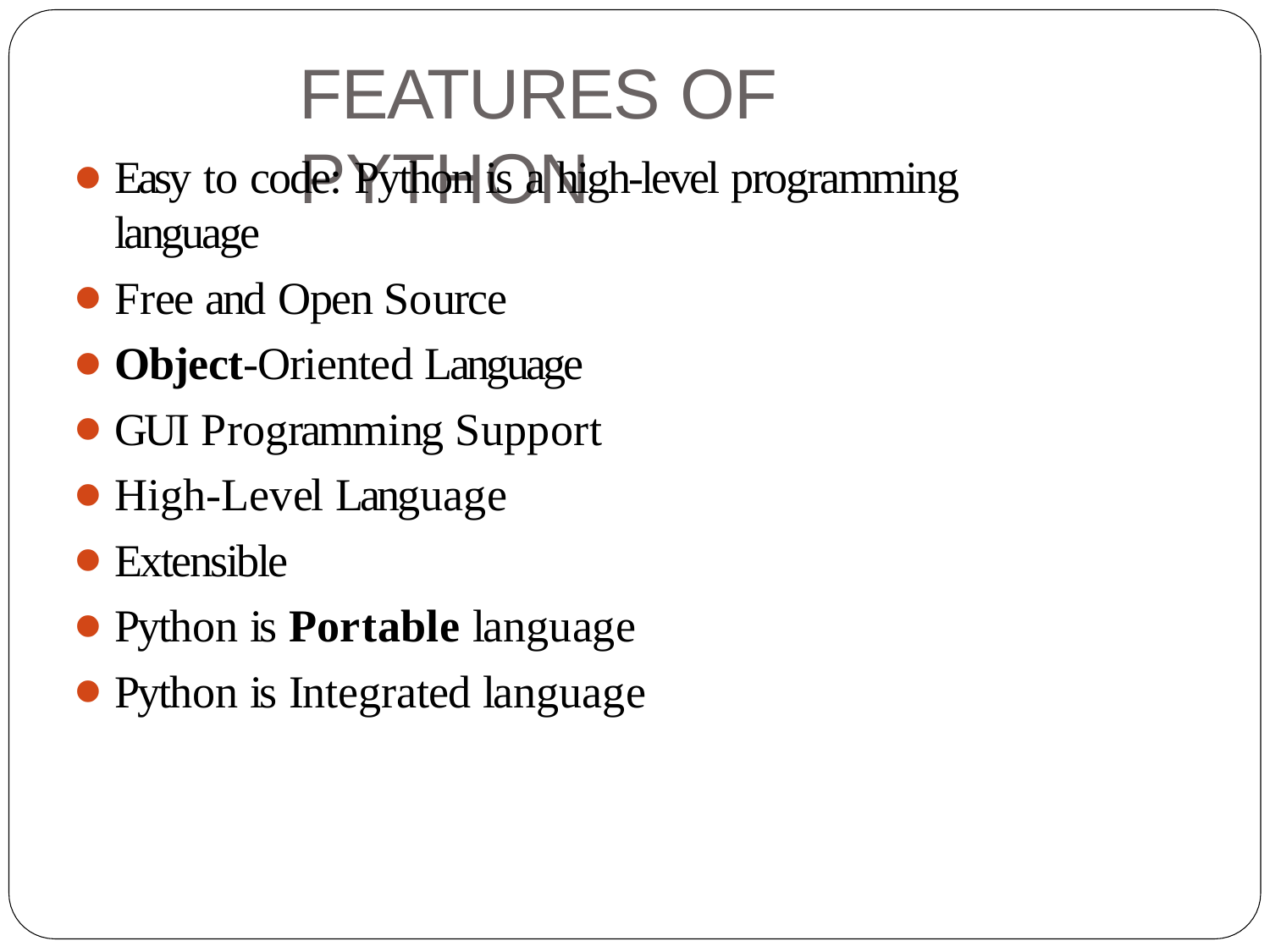

# FEATURES OF PYTHON
Easy to code: Python is a high-level programming language
Free and Open Source
Object-Oriented Language
GUI Programming Support
High-Level Language
Extensible
Python is Portable language
Python is Integrated language